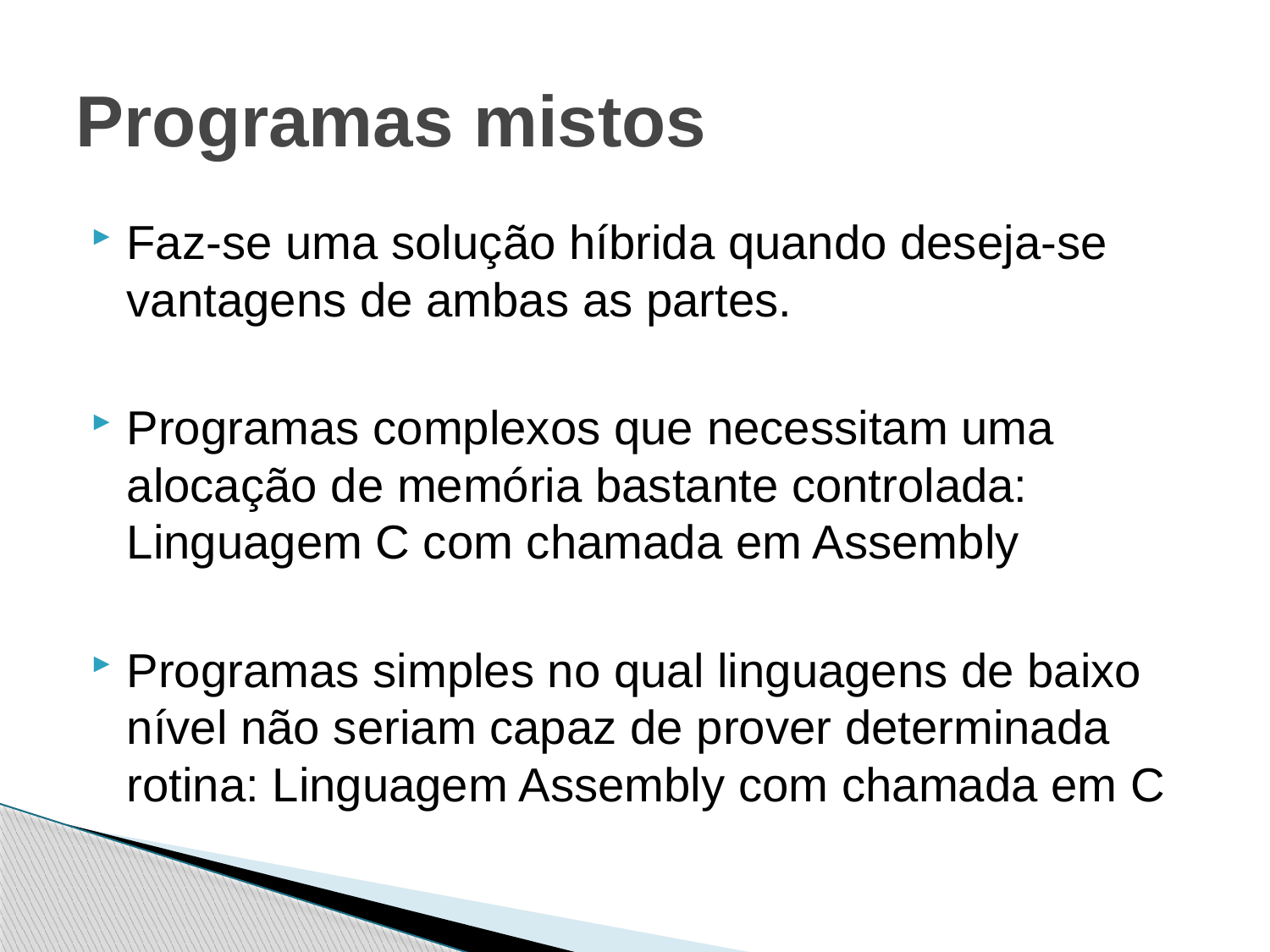

# Programas mistos
Faz-se uma solução híbrida quando deseja-se vantagens de ambas as partes.

Programas complexos que necessitam uma alocação de memória bastante controlada: Linguagem C com chamada em Assembly

Programas simples no qual linguagens de baixo nível não seriam capaz de prover determinada rotina: Linguagem Assembly com chamada em C